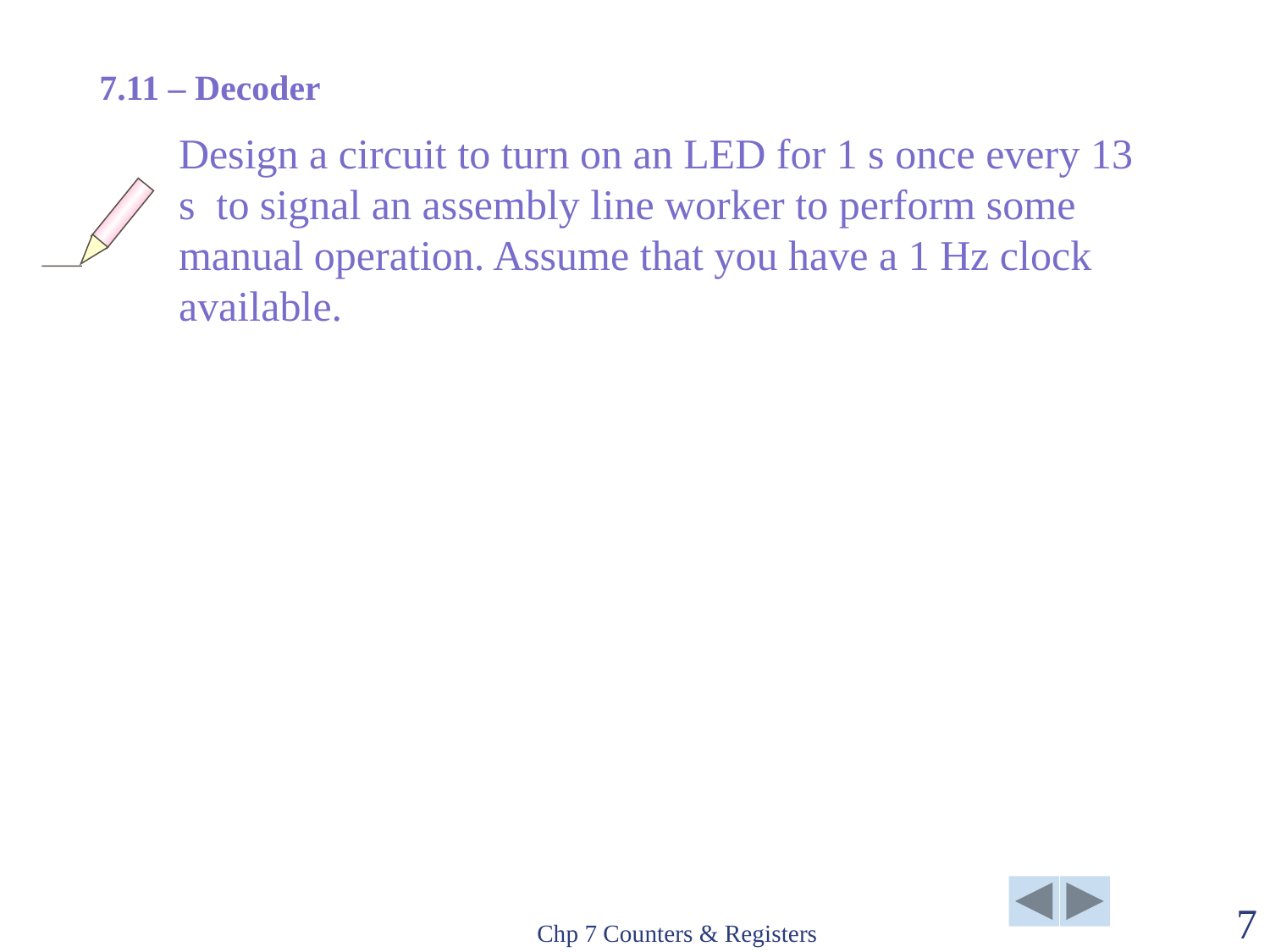

7.11 – Decoder
# Design a circuit to turn on an LED for 1 s once every 13 s  to signal an assembly line worker to perform some manual operation. Assume that you have a 1 Hz clock available.

Chp 7 Counters & Registers
7